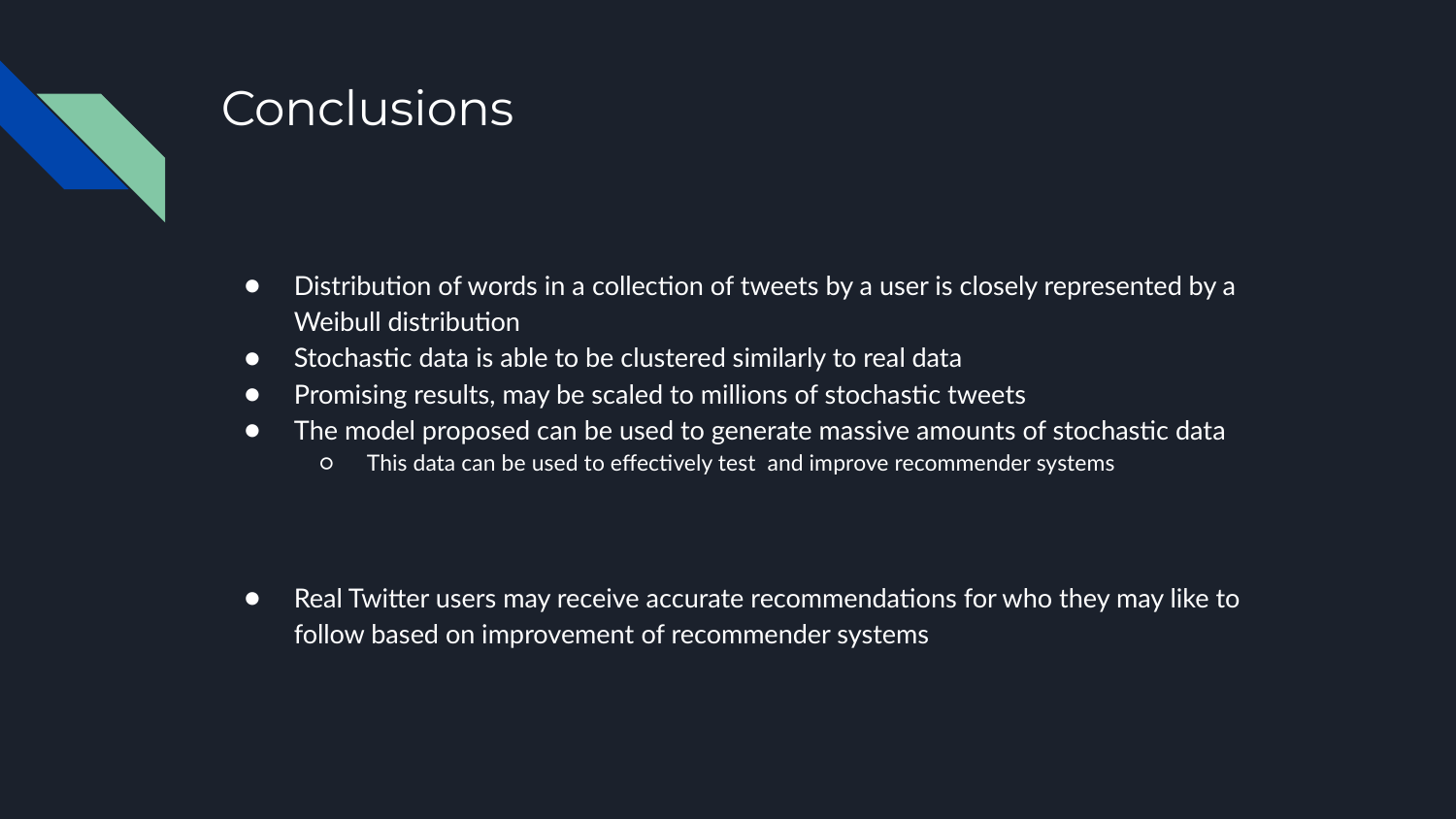

# Conclusions
Distribution of words in a collection of tweets by a user is closely represented by a Weibull distribution
Stochastic data is able to be clustered similarly to real data
Promising results, may be scaled to millions of stochastic tweets
The model proposed can be used to generate massive amounts of stochastic data
This data can be used to effectively test  and improve recommender systems

Real Twitter users may receive accurate recommendations for who they may like to follow based on improvement of recommender systems